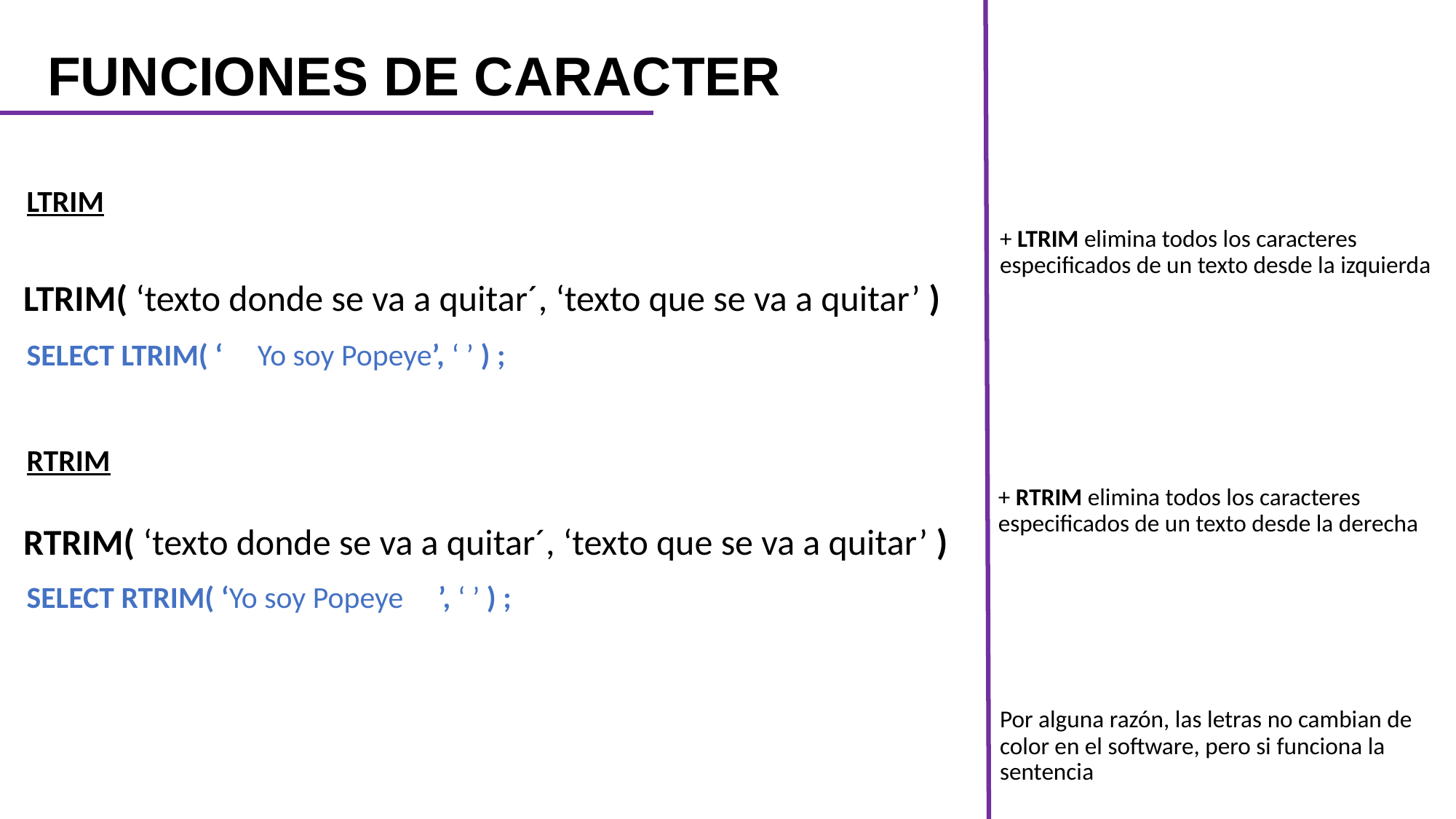

# FUNCIONES DE CARACTER
LTRIM
+ LTRIM elimina todos los caracteres especificados de un texto desde la izquierda
LTRIM( ‘texto donde se va a quitar´, ‘texto que se va a quitar’ )
SELECT LTRIM( ‘     Yo soy Popeye’, ‘ ’ ) ;
RTRIM
+ RTRIM elimina todos los caracteres especificados de un texto desde la derecha
RTRIM( ‘texto donde se va a quitar´, ‘texto que se va a quitar’ )
SELECT RTRIM( ‘Yo soy Popeye     ’, ‘ ’ ) ;
Por alguna razón, las letras no cambian de color en el software, pero si funciona la sentencia